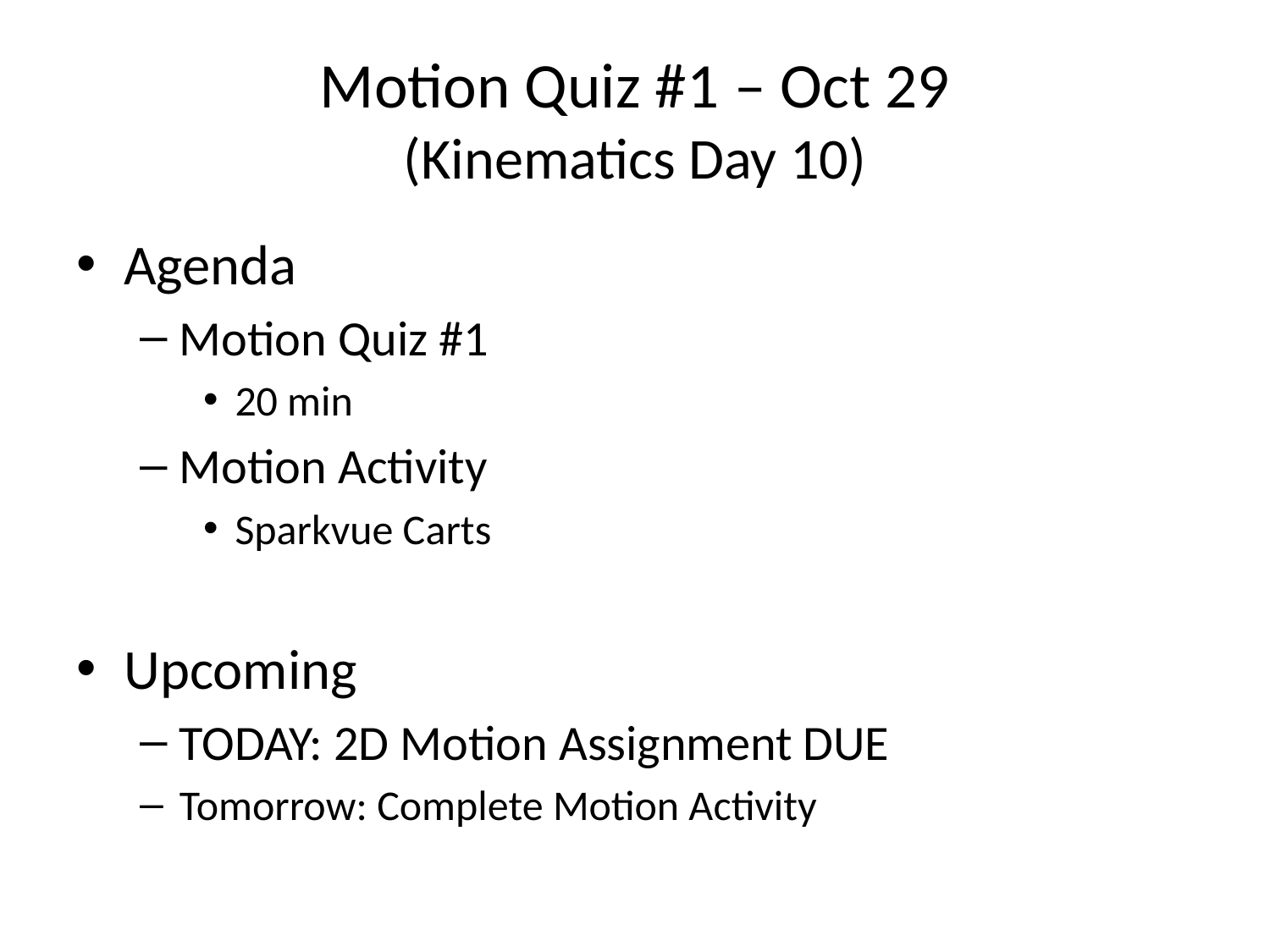

# Motion Quiz #1 – Oct 29 (Kinematics Day 10)
Agenda
Motion Quiz #1
20 min
Motion Activity
Sparkvue Carts

Upcoming
TODAY: 2D Motion Assignment DUE
Tomorrow: Complete Motion Activity